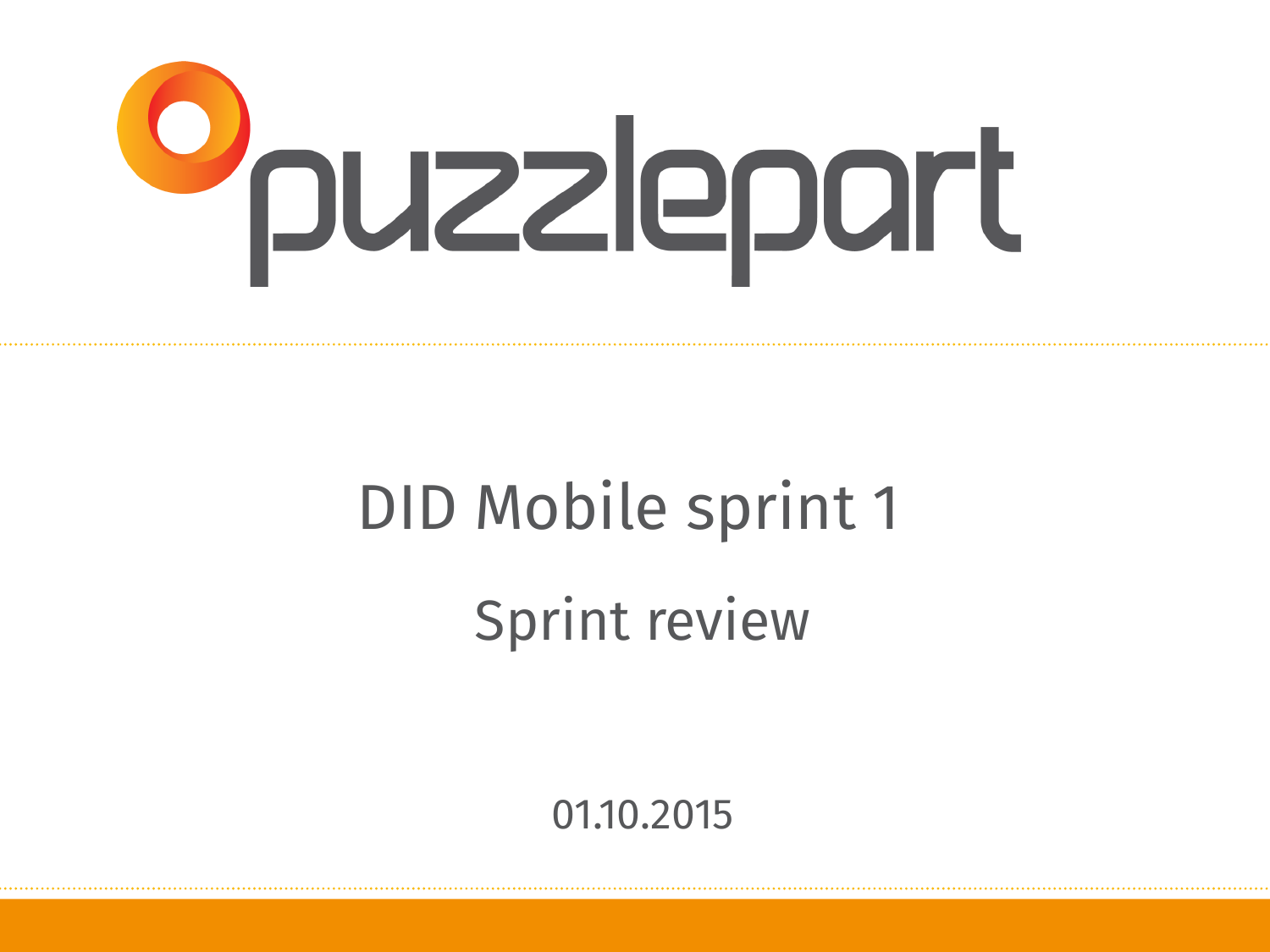

# DID Mobile sprint 1
Sprint review

01.10.2015